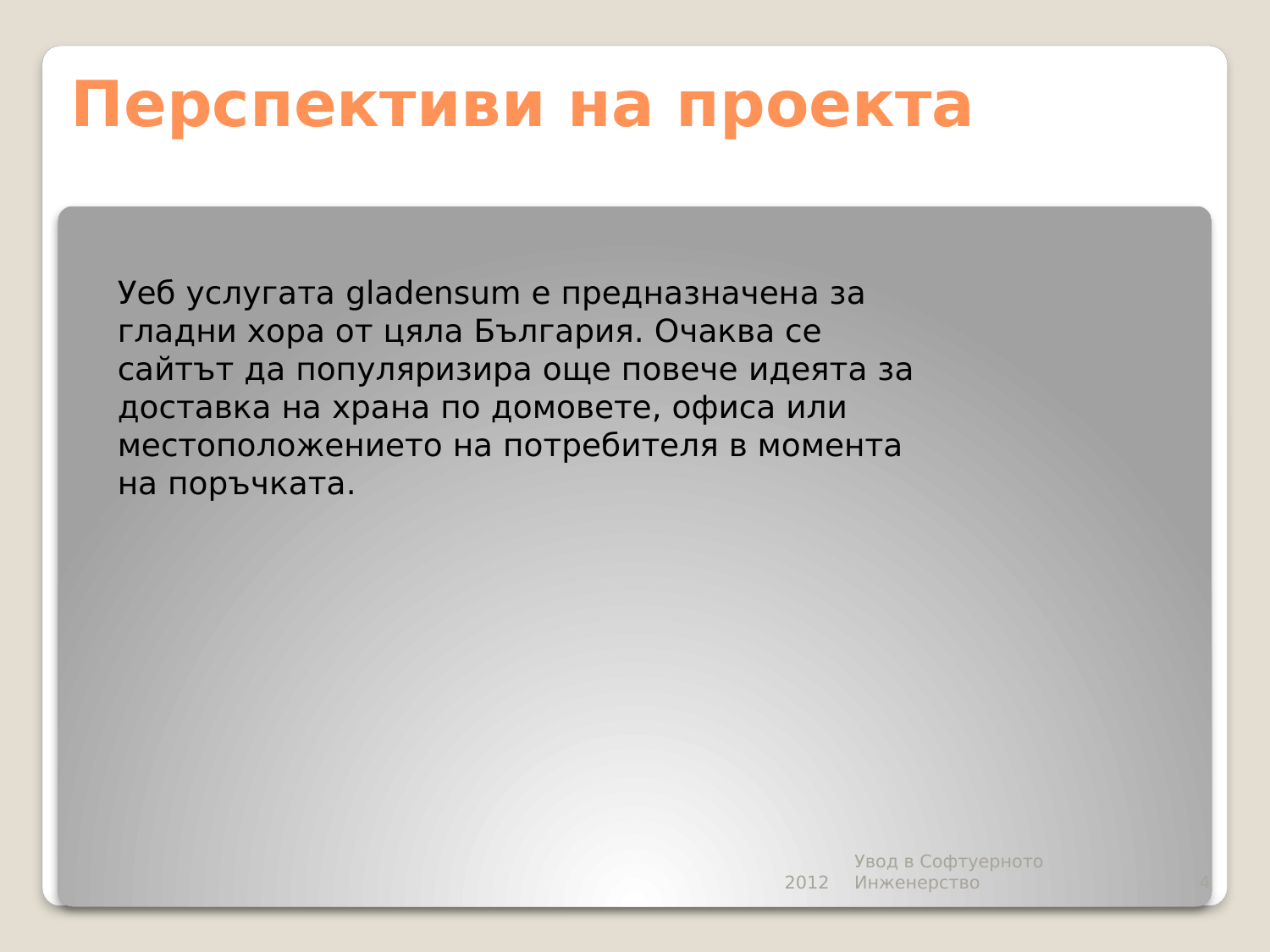

# Перспективи на проекта
Уеб услугата gladensum е предназначена за гладни хора от цяла България. Очаква се сайтът да популяризира още повече идеята за доставка на храна по домовете, офиса или местоположението на потребителя в момента на поръчката.
2012
Увод в Софтуерното Инженерство
4